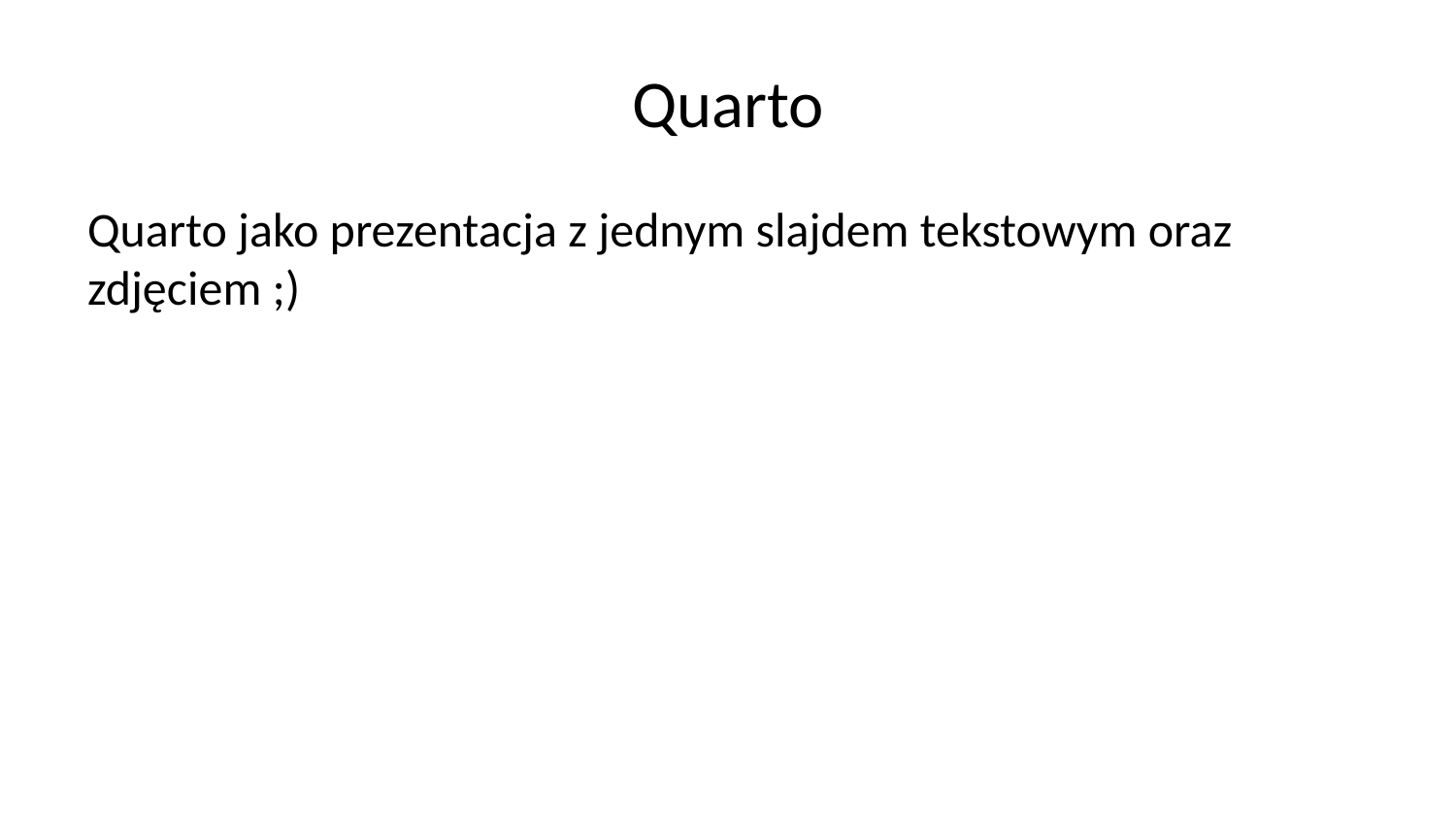

# Quarto
Quarto jako prezentacja z jednym slajdem tekstowym oraz zdjęciem ;)